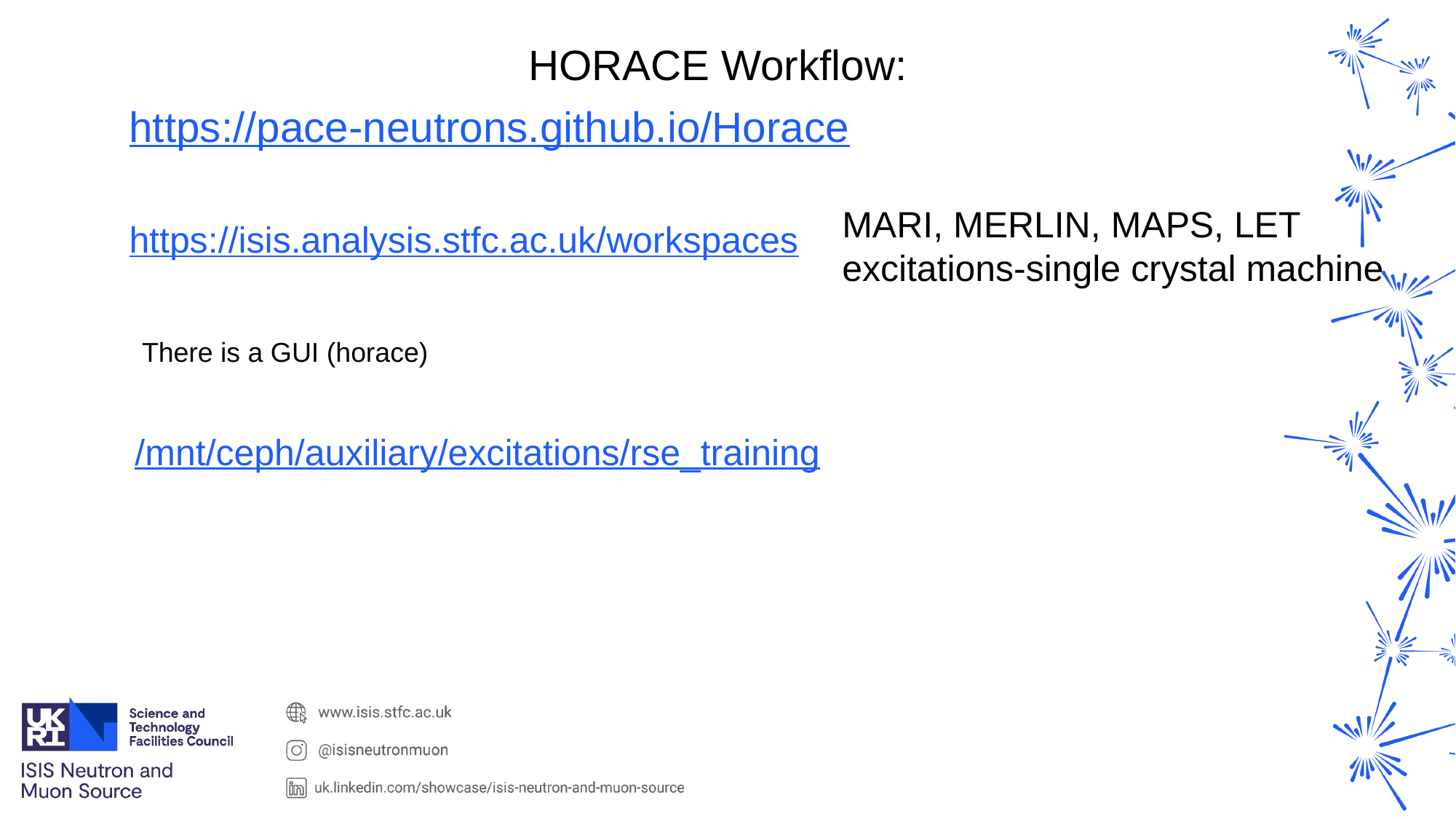

HORACE Workflow:
https://pace-neutrons.github.io/Horace
MARI, MERLIN, MAPS, LET
excitations-single crystal machine
https://isis.analysis.stfc.ac.uk/workspaces
There is a GUI (horace)
/mnt/ceph/auxiliary/excitations/rse_training